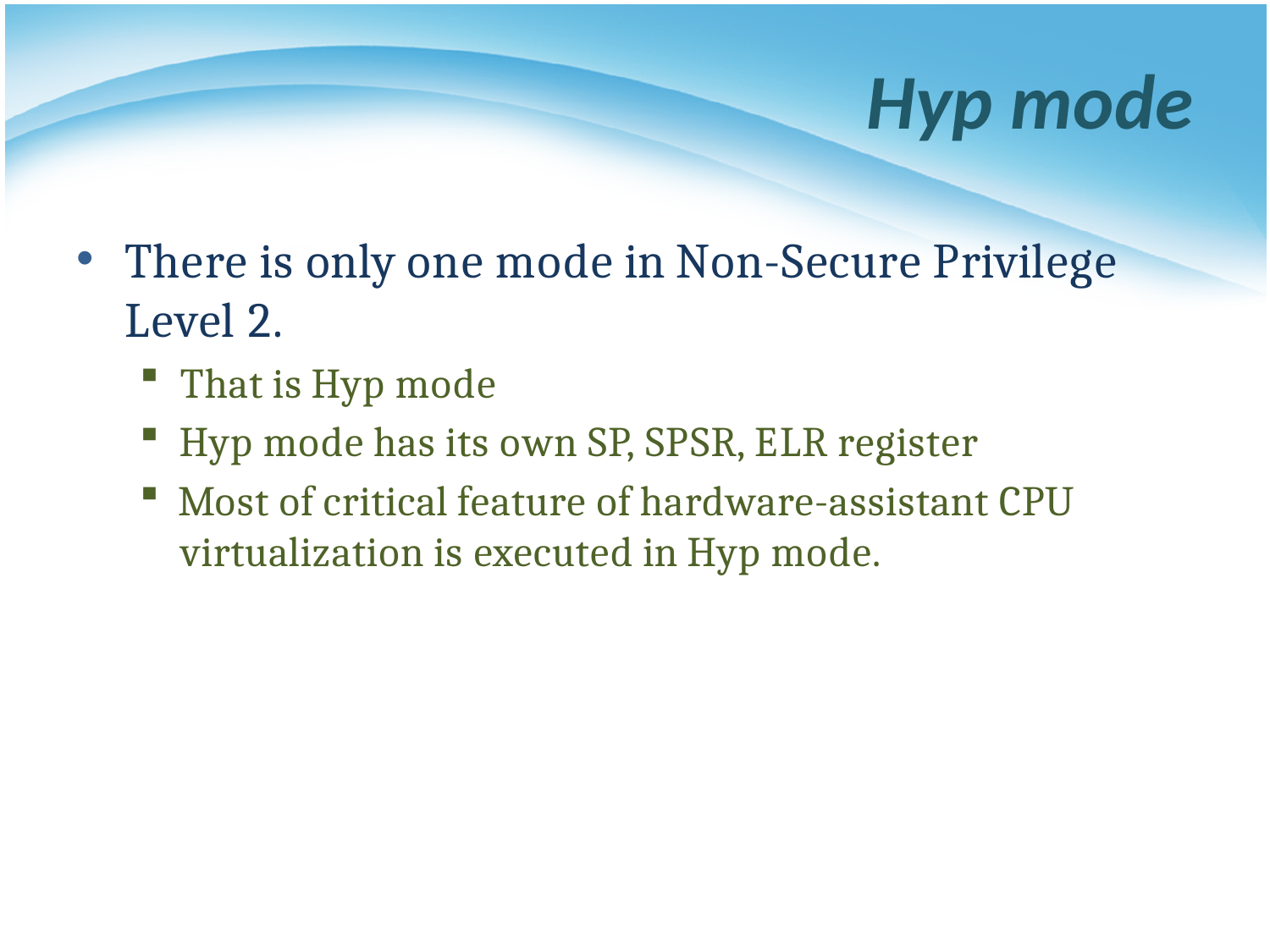

# Hyp mode
There is only one mode in Non-Secure Privilege Level 2.
That is Hyp mode
Hyp mode has its own SP, SPSR, ELR register
Most of critical feature of hardware-assistant CPU virtualization is executed in Hyp mode.